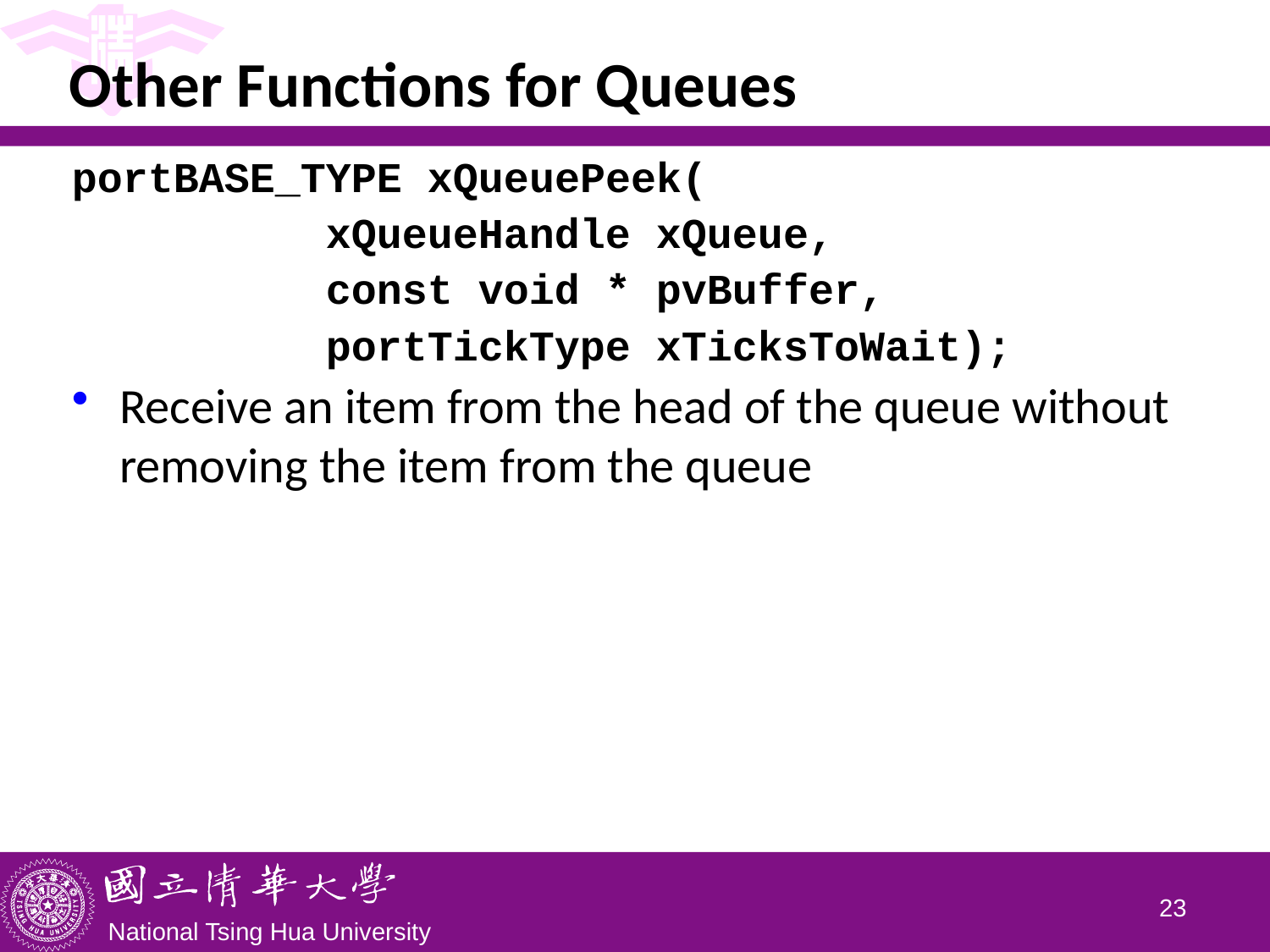

# Other Functions for Queues
portBASE_TYPE xQueuePeek(
  		xQueueHandle xQueue,
  		const void * pvBuffer,
  		portTickType xTicksToWait);
Receive an item from the head of the queue without removing the item from the queue
23